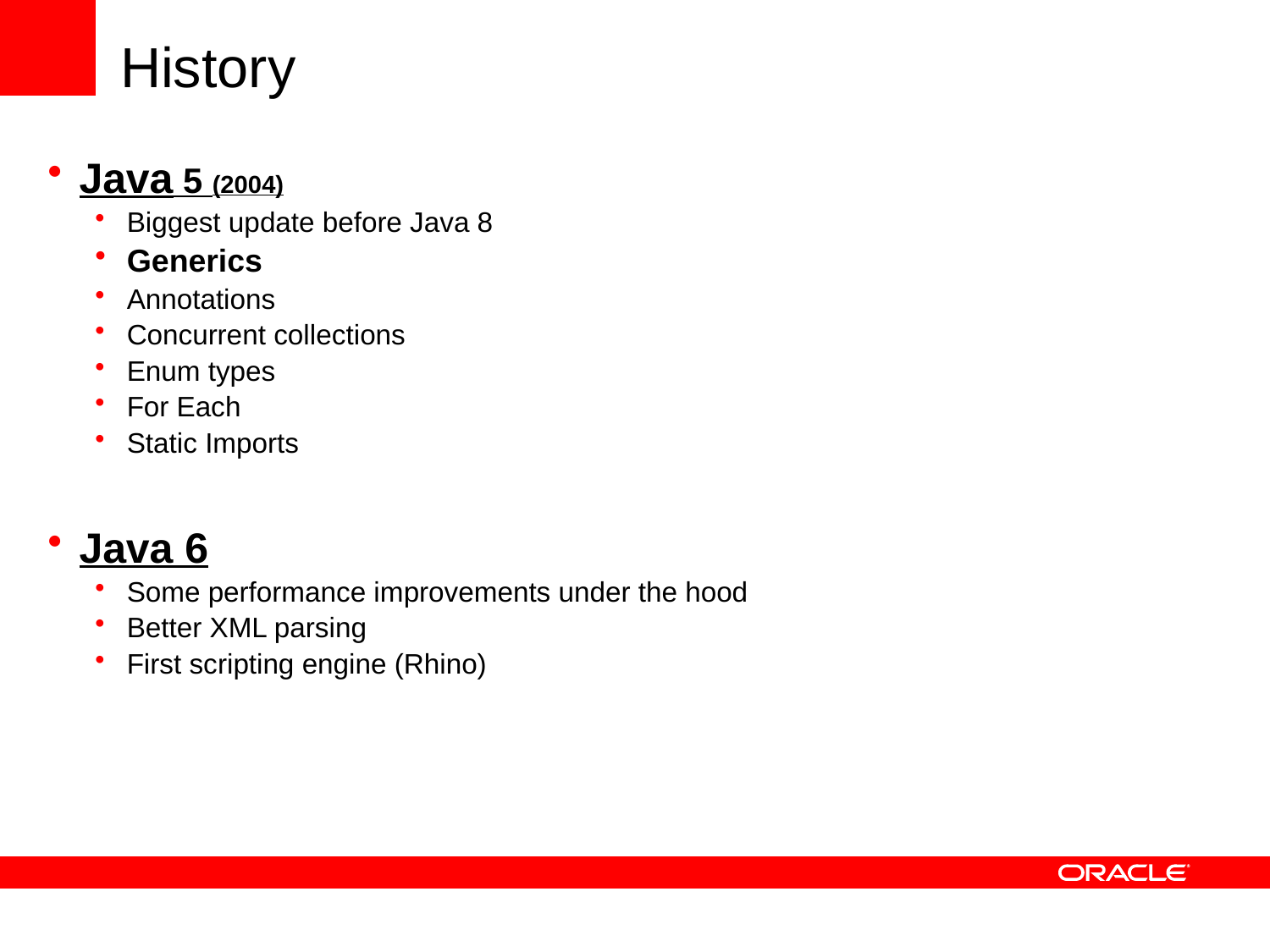

# History

Java 5 (2004)
Biggest update before Java 8
Generics
Annotations
Concurrent collections
Enum types
For Each
Static Imports

Java 6
Some performance improvements under the hood
Better XML parsing
First scripting engine (Rhino)